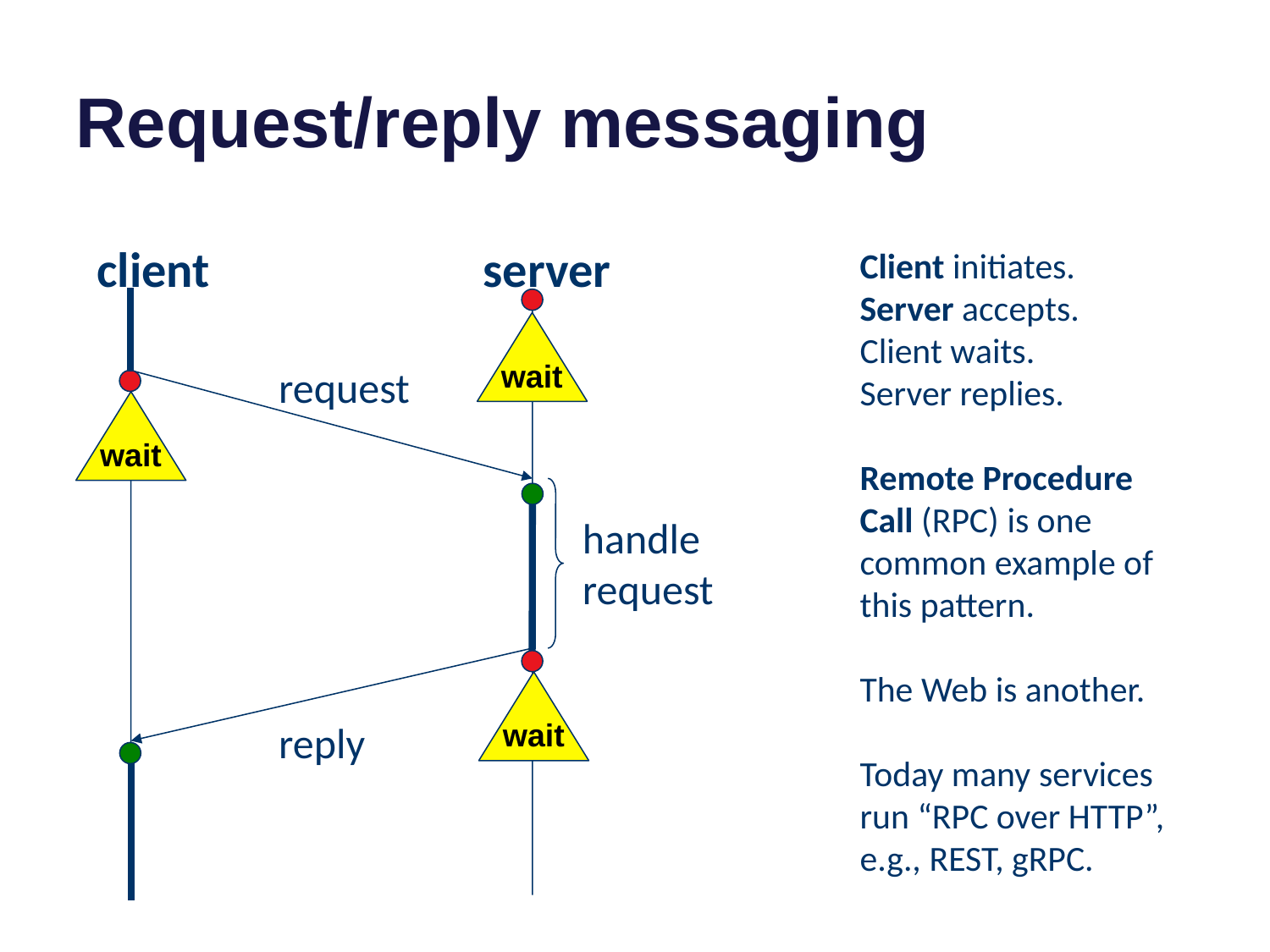

# Request/reply messaging
client
server

request

reply
Client initiates.
Server accepts.
Client waits.
Server replies.

Remote Procedure Call (RPC) is one common example of this pattern.

The Web is another.

Today many services run “RPC over HTTP”, e.g., REST, gRPC.

wait

wait

handle request

wait